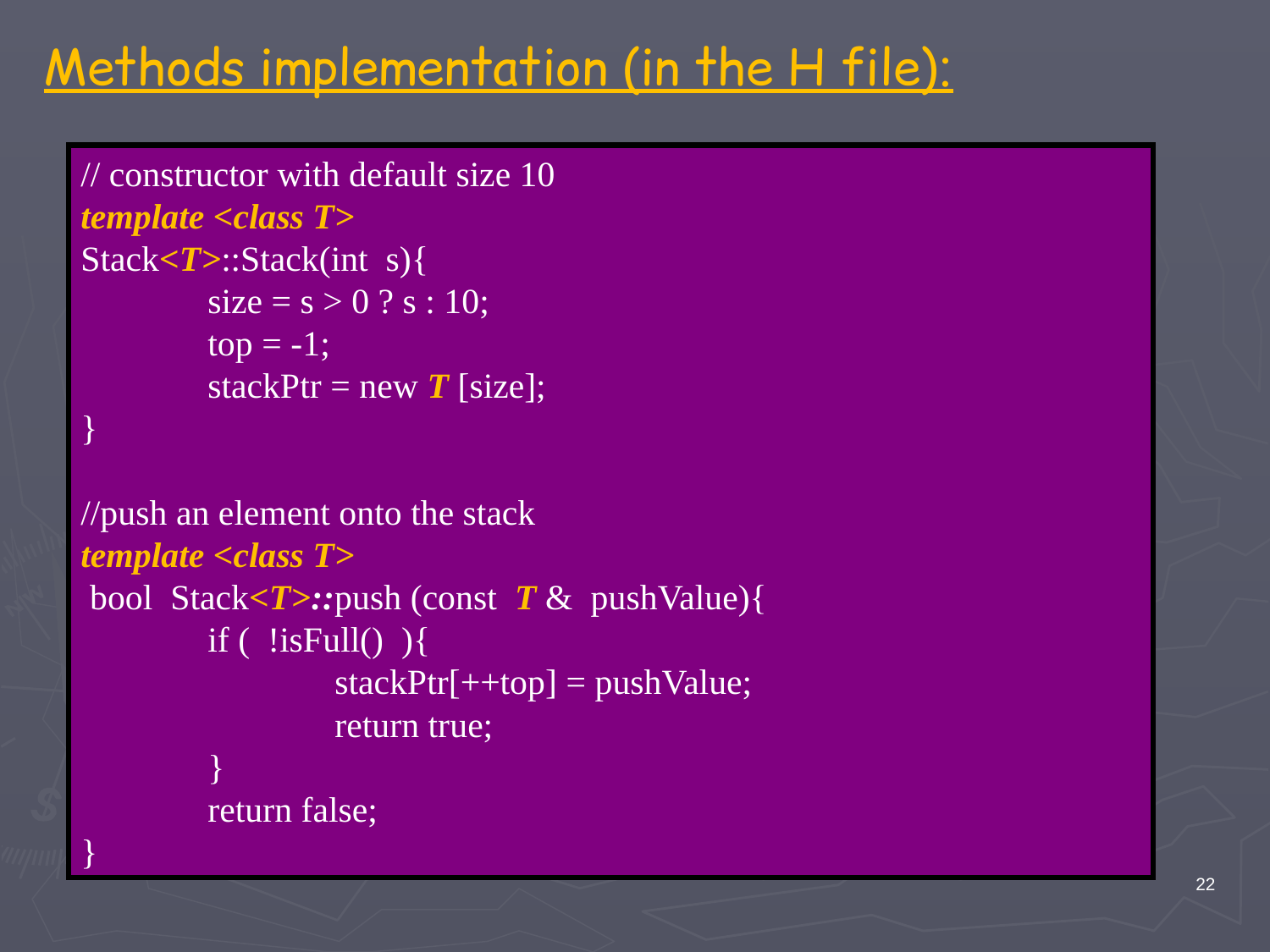

Methods implementation (in the H file):
// constructor with default size 10
template <class T>
Stack<T>::Stack(int  s){
	size = s > 0 ? s : 10;
	top = -1;
	stackPtr = new T [size];
}

//push an element onto the stack
template <class T>
 bool  Stack<T>::push (const  T &  pushValue){
	if (  !isFull()  ){
		stackPtr[++top] = pushValue;
		return true;
	}
	return false;
}
22